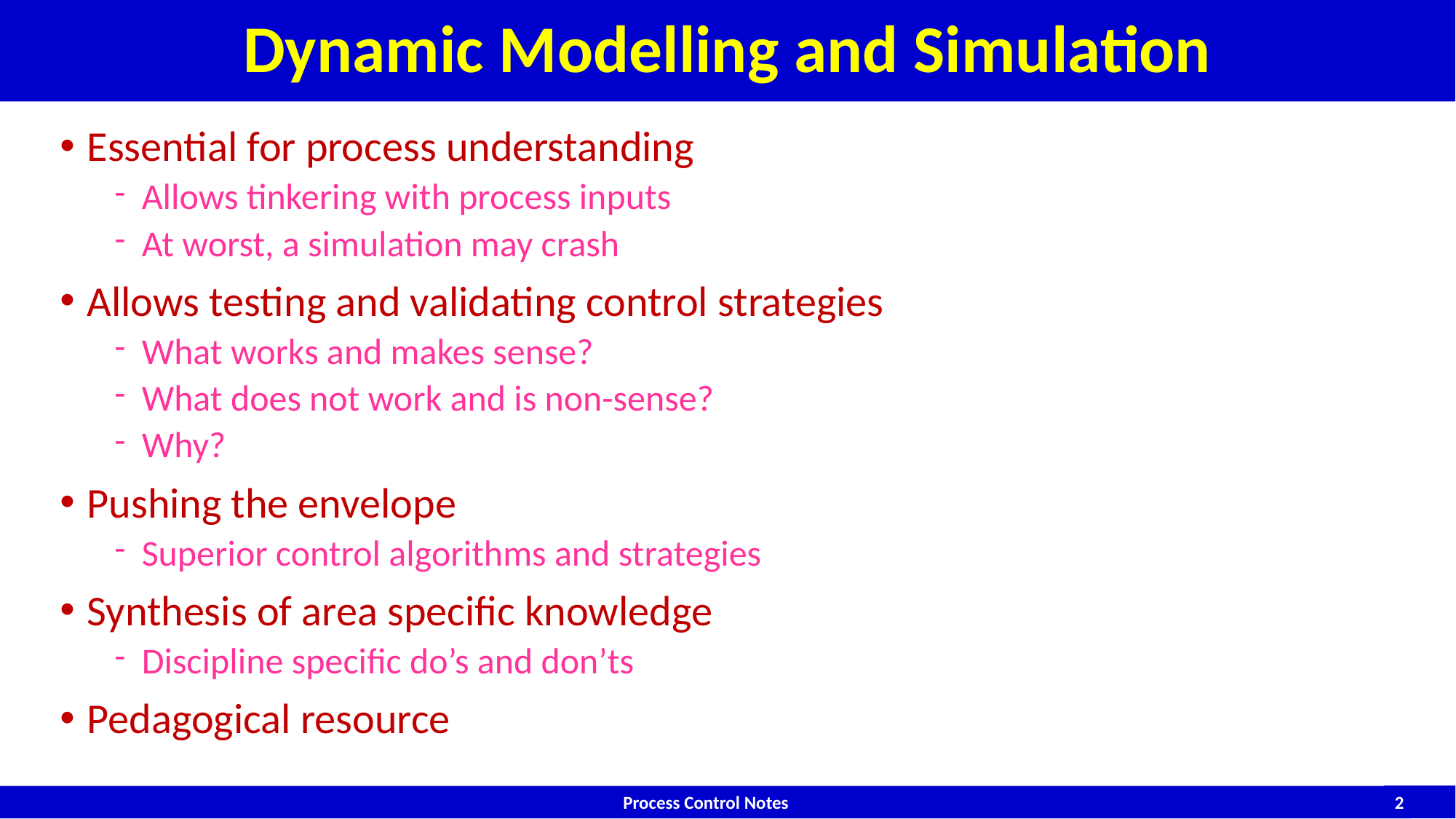

# Dynamic Modelling and Simulation
Essential for process understanding
Allows tinkering with process inputs
At worst, a simulation may crash
Allows testing and validating control strategies
What works and makes sense?
What does not work and is non-sense?
Why?
Pushing the envelope
Superior control algorithms and strategies
Synthesis of area specific knowledge
Discipline specific do’s and don’ts
Pedagogical resource